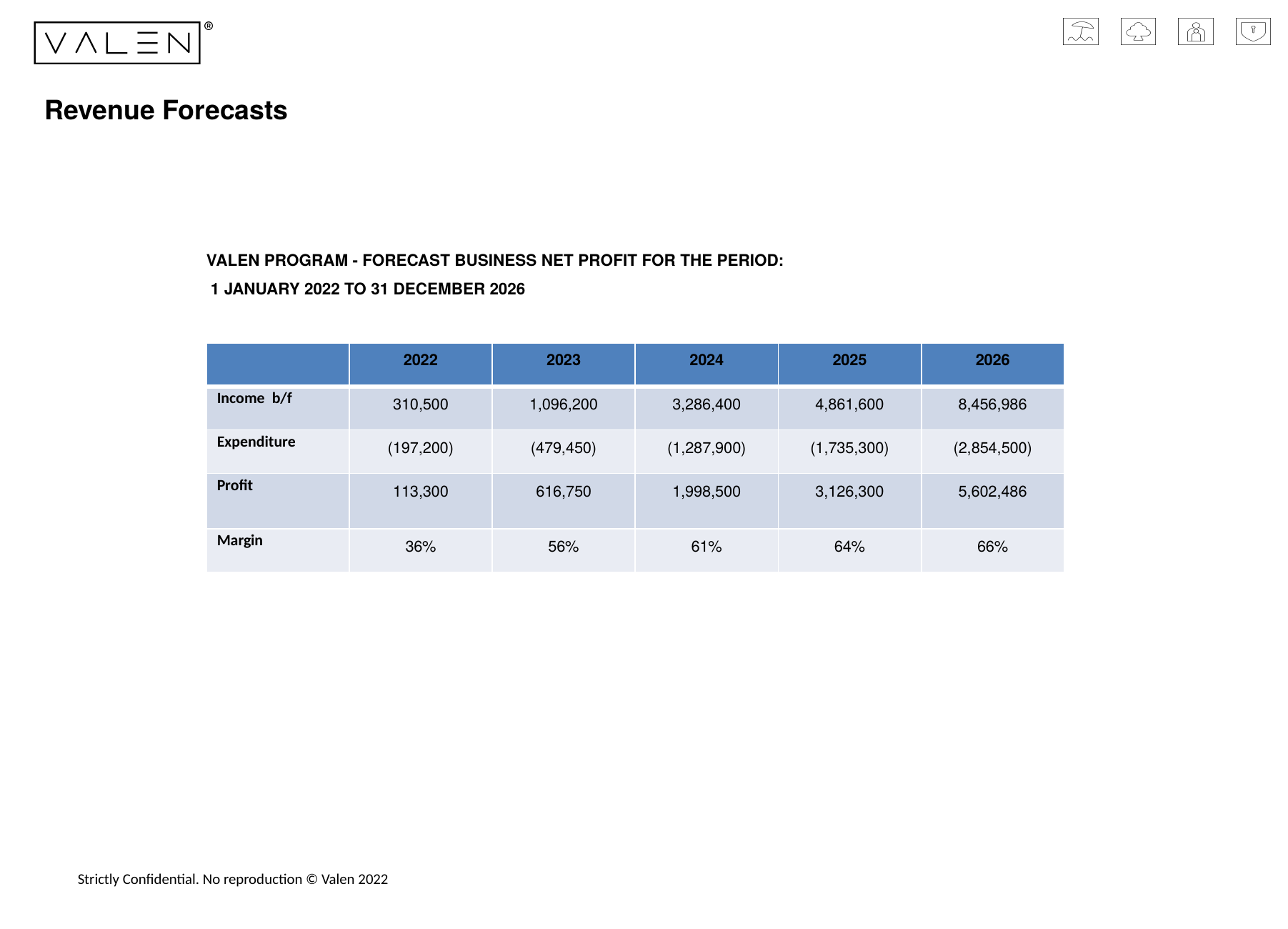

# Revenue Forecasts

VALEN PROGRAM - FORECAST BUSINESS NET PROFIT FOR THE PERIOD:
1 JANUARY 2022 TO 31 DECEMBER 2026
|  | 2022 | 2023 | 2024 | 2025 | 2026 |
| --- | --- | --- | --- | --- | --- |
| Income b/f | 310,500 | 1,096,200 | 3,286,400 | 4,861,600 | 8,456,986 |
| Expenditure | (197,200) | (479,450) | (1,287,900) | (1,735,300) | (2,854,500) |
| Profit | 113,300 | 616,750 | 1,998,500 | 3,126,300 | 5,602,486 |
| Margin | 36% | 56% | 61% | 64% | 66% |